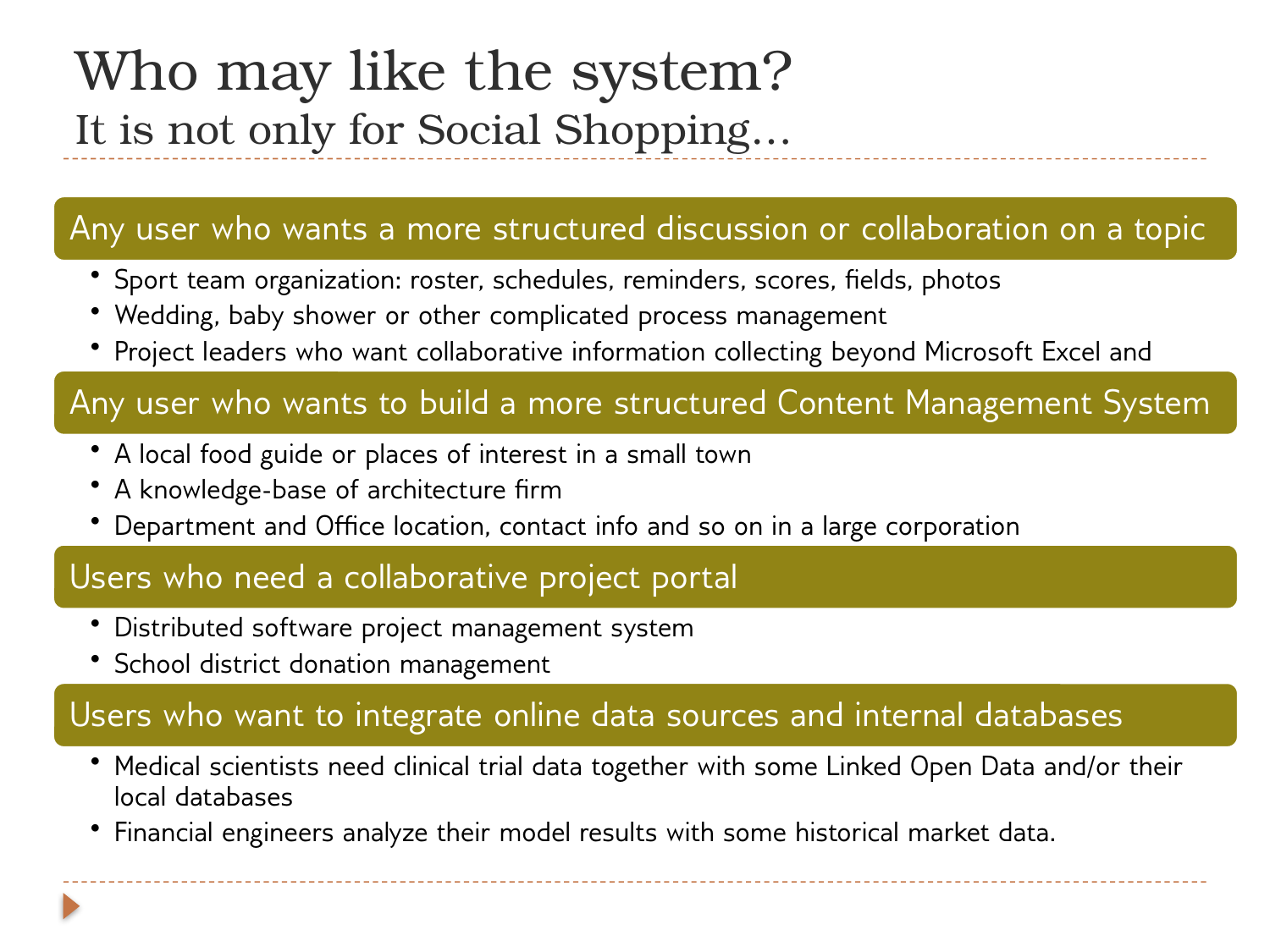

# Who may like the system? It is not only for Social Shopping…
Any user who wants a more structured discussion or collaboration on a topic
Sport team organization: roster, schedules, reminders, scores, fields, photos
Wedding, baby shower or other complicated process management
Project leaders who want collaborative information collecting beyond Microsoft Excel and Email
Any user who wants to build a more structured Content Management System
A local food guide or places of interest in a small town
A knowledge-base of architecture firm
Department and Office location, contact info and so on in a large corporation
Users who need a collaborative project portal
Distributed software project management system
School district donation management
Users who want to integrate online data sources and internal databases
Medical scientists need clinical trial data together with some Linked Open Data and/or their local databases
Financial engineers analyze their model results with some historical market data.